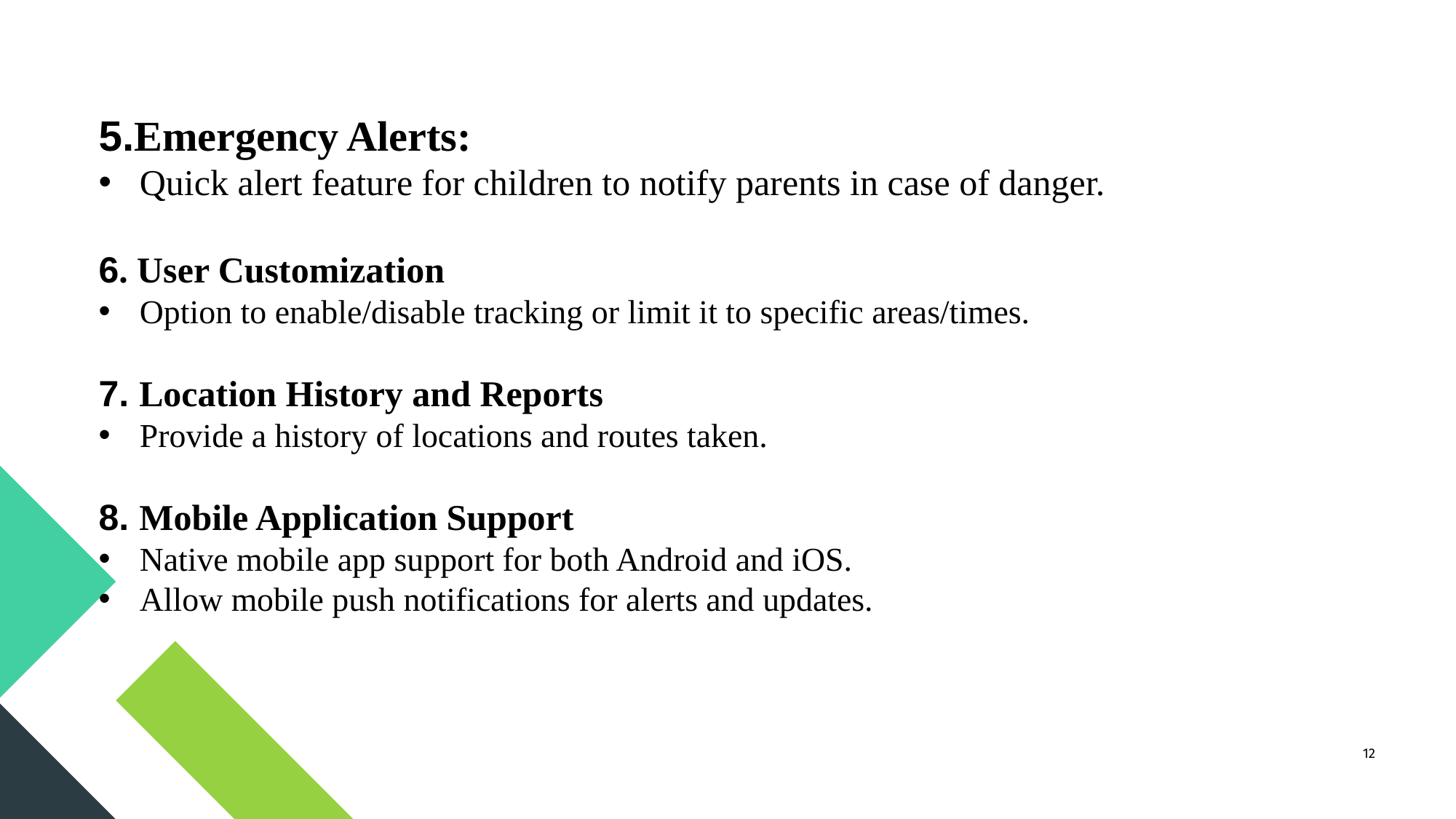

5.Emergency Alerts:
Quick alert feature for children to notify parents in case of danger.

6. User Customization
Option to enable/disable tracking or limit it to specific areas/times.

7. Location History and Reports
Provide a history of locations and routes taken.

8. Mobile Application Support
Native mobile app support for both Android and iOS.
Allow mobile push notifications for alerts and updates.
12